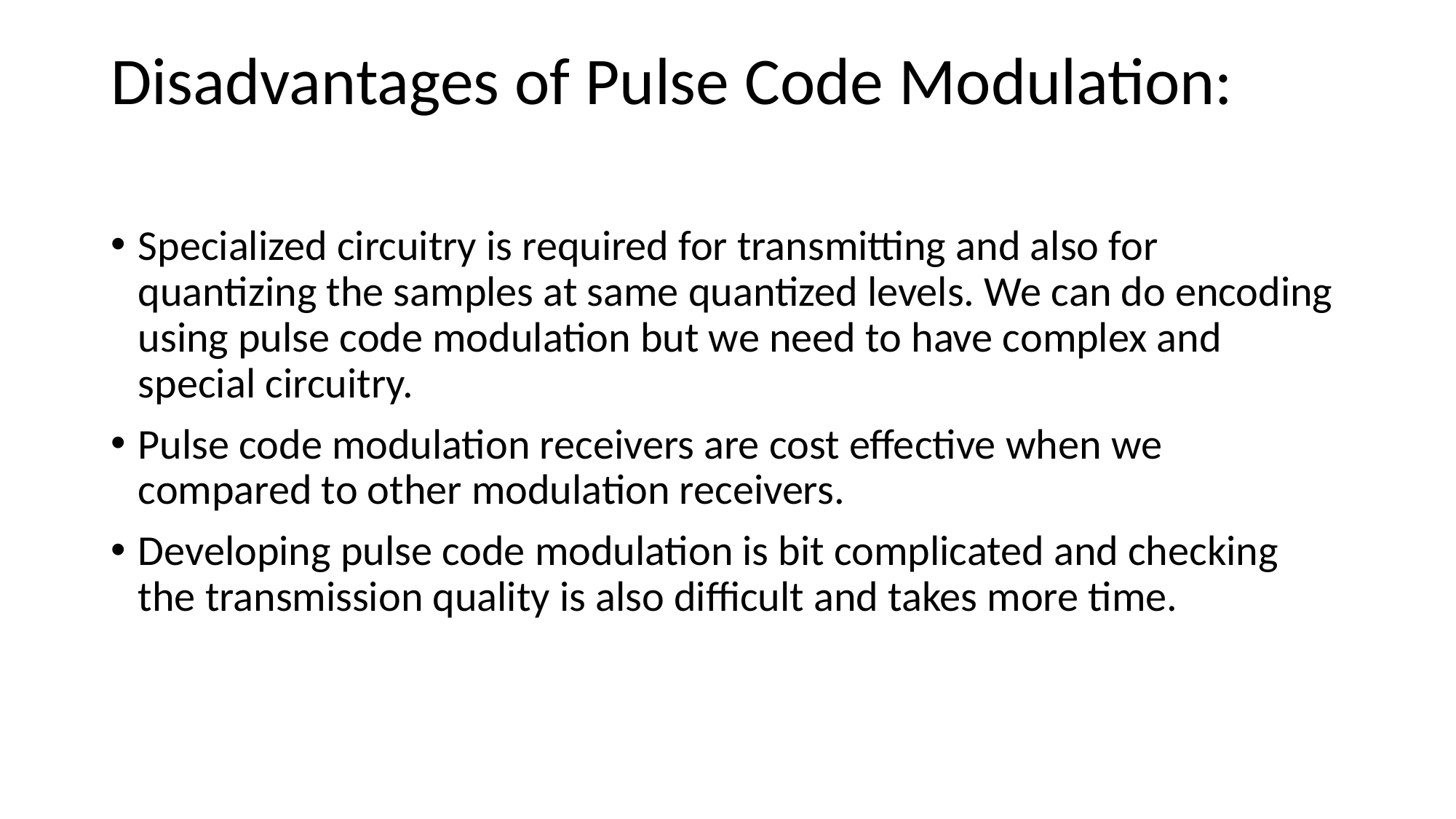

# Disadvantages of Pulse Code Modulation:
Specialized circuitry is required for transmitting and also for quantizing the samples at same quantized levels. We can do encoding using pulse code modulation but we need to have complex and special circuitry.
Pulse code modulation receivers are cost effective when we compared to other modulation receivers.
Developing pulse code modulation is bit complicated and checking the transmission quality is also difficult and takes more time.